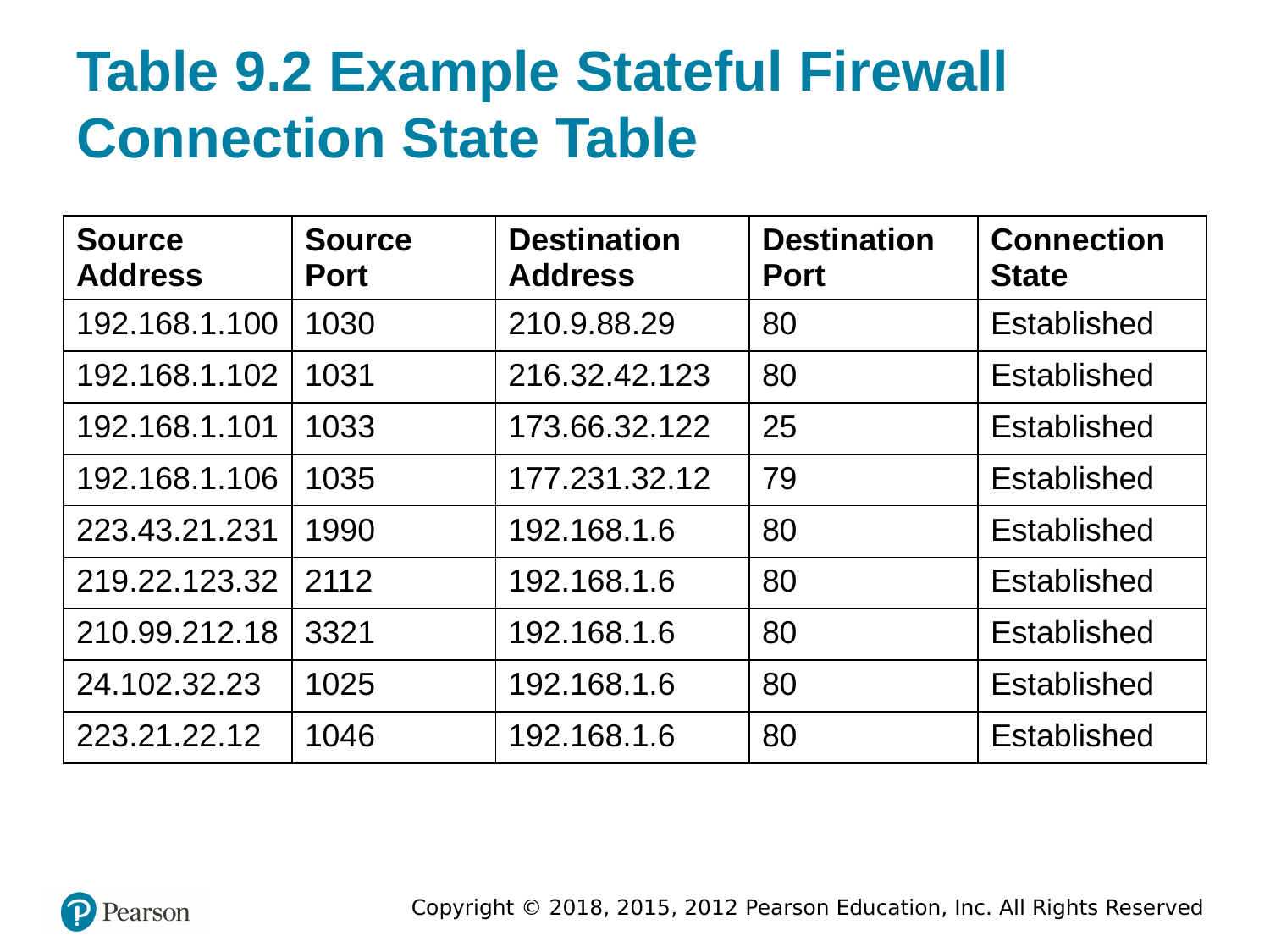

# Table 9.2 Example Stateful Firewall Connection State Table
| Source Address | Source Port | Destination Address | Destination Port | Connection State |
| --- | --- | --- | --- | --- |
| 192.168.1.100 | 1030 | 210.9.88.29 | 80 | Established |
| 192.168.1.102 | 1031 | 216.32.42.123 | 80 | Established |
| 192.168.1.101 | 1033 | 173.66.32.122 | 25 | Established |
| 192.168.1.106 | 1035 | 177.231.32.12 | 79 | Established |
| 223.43.21.231 | 1990 | 192.168.1.6 | 80 | Established |
| 219.22.123.32 | 2112 | 192.168.1.6 | 80 | Established |
| 210.99.212.18 | 3321 | 192.168.1.6 | 80 | Established |
| 24.102.32.23 | 1025 | 192.168.1.6 | 80 | Established |
| 223.21.22.12 | 1046 | 192.168.1.6 | 80 | Established |